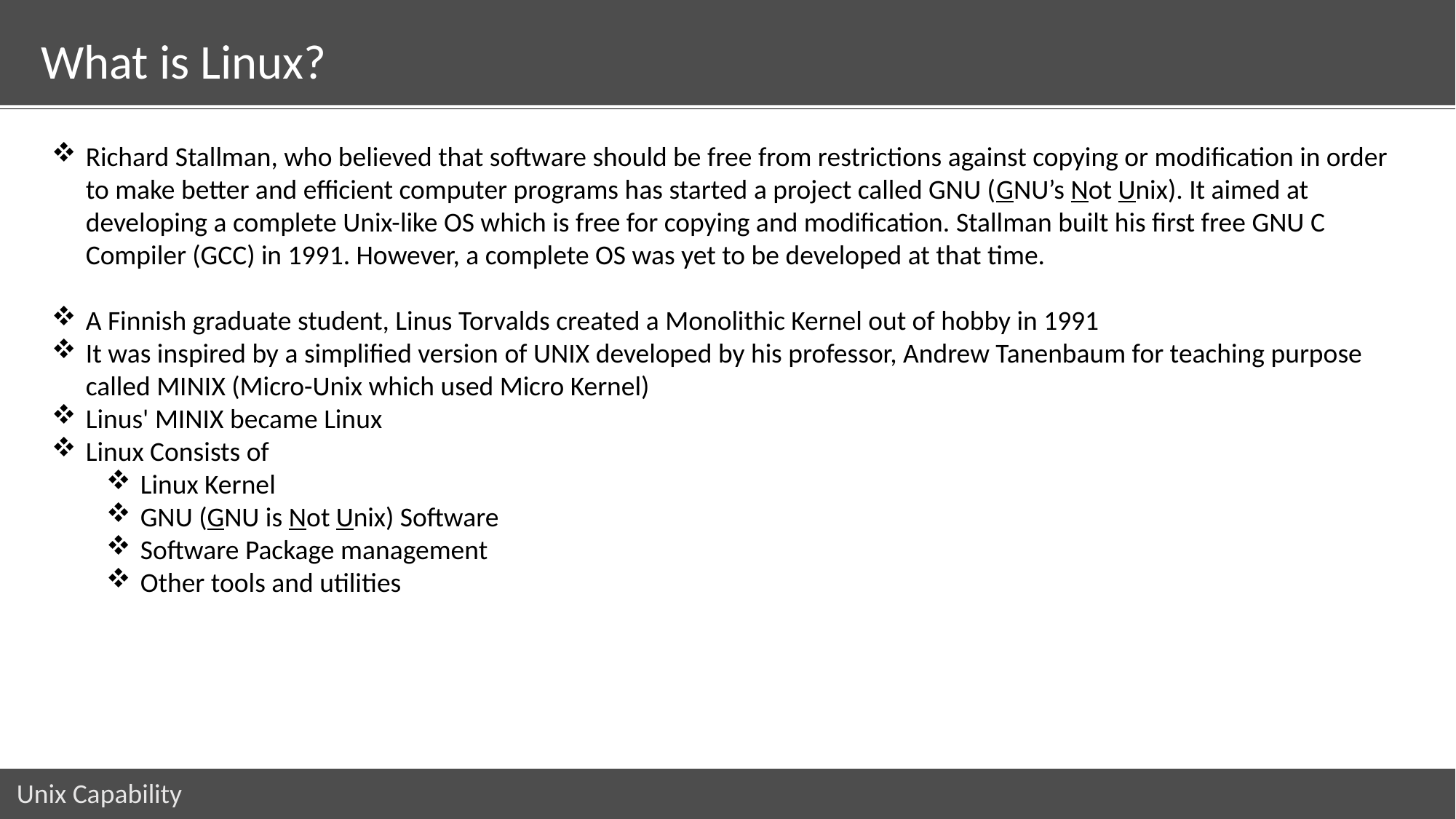

# What is Linux?
Richard Stallman, who believed that software should be free from restrictions against copying or modification in order to make better and efficient computer programs has started a project called GNU (GNU’s Not Unix). It aimed at developing a complete Unix-like OS which is free for copying and modification. Stallman built his first free GNU C Compiler (GCC) in 1991. However, a complete OS was yet to be developed at that time.

A Finnish graduate student, Linus Torvalds created a Monolithic Kernel out of hobby in 1991
It was inspired by a simplified version of UNIX developed by his professor, Andrew Tanenbaum for teaching purpose called MINIX (Micro-Unix which used Micro Kernel)
Linus' MINIX became Linux
Linux Consists of
Linux Kernel
GNU (GNU is Not Unix) Software
Software Package management
Other tools and utilities